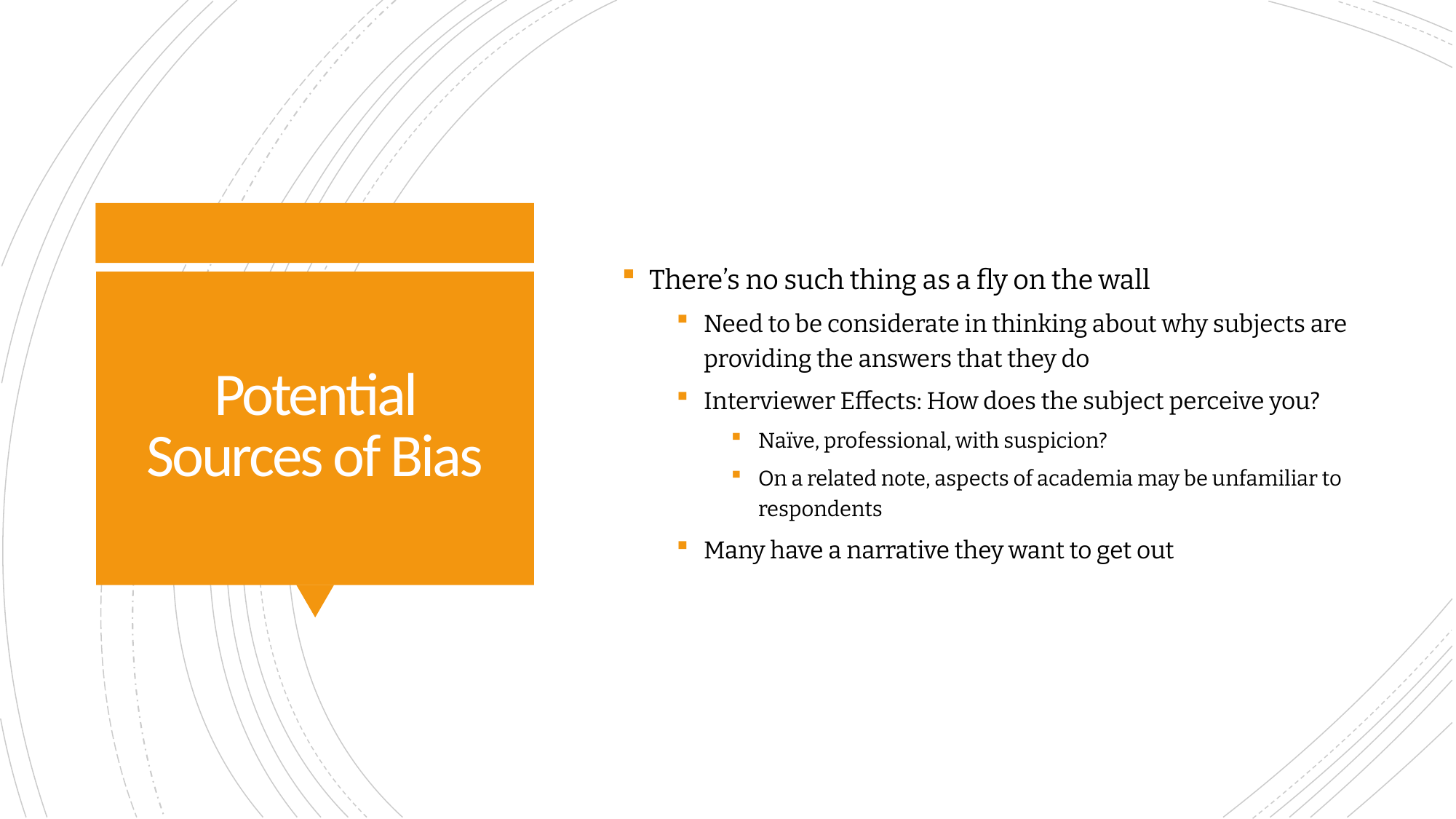

There’s no such thing as a fly on the wall
Need to be considerate in thinking about why subjects are providing the answers that they do
Interviewer Effects: How does the subject perceive you?
Naïve, professional, with suspicion?
On a related note, aspects of academia may be unfamiliar to respondents
Many have a narrative they want to get out
# Potential Sources of Bias